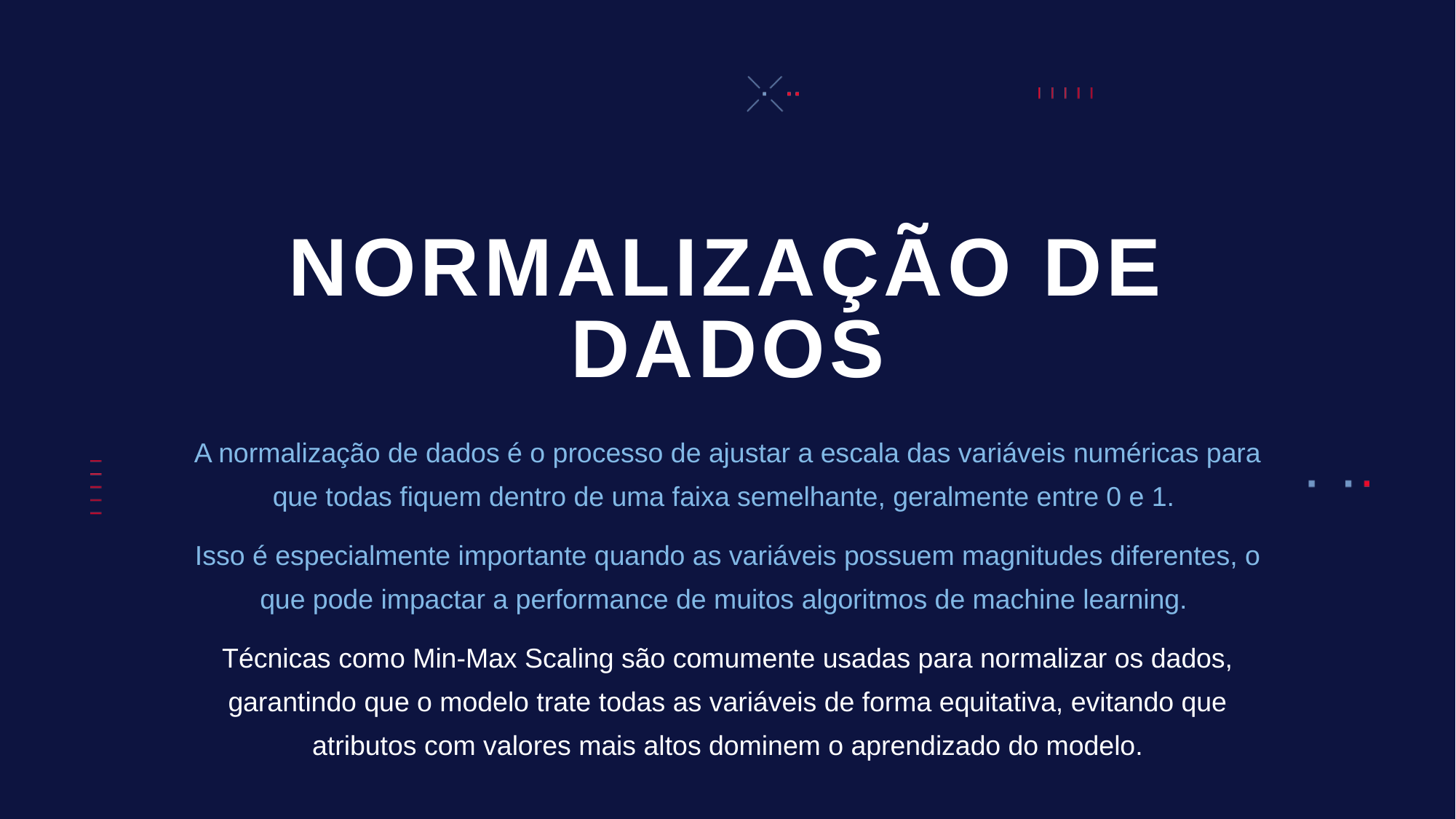

# NORMALIZAÇÃO DE DADOS
A normalização de dados é o processo de ajustar a escala das variáveis numéricas para que todas fiquem dentro de uma faixa semelhante, geralmente entre 0 e 1.
Isso é especialmente importante quando as variáveis possuem magnitudes diferentes, o que pode impactar a performance de muitos algoritmos de machine learning.
Técnicas como Min-Max Scaling são comumente usadas para normalizar os dados, garantindo que o modelo trate todas as variáveis de forma equitativa, evitando que atributos com valores mais altos dominem o aprendizado do modelo.